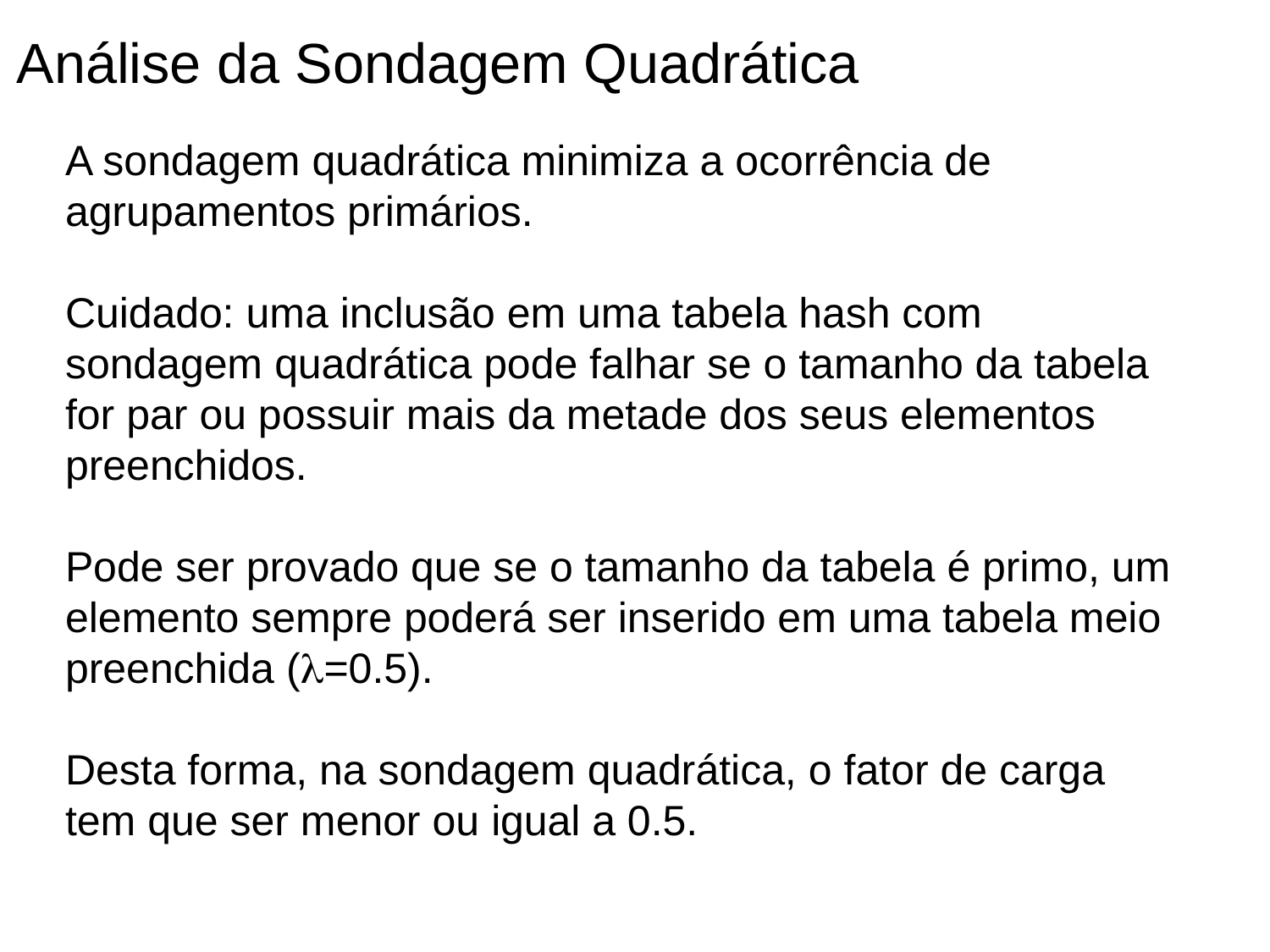

Análise da Sondagem Quadrática
A sondagem quadrática minimiza a ocorrência de agrupamentos primários.

Cuidado: uma inclusão em uma tabela hash com sondagem quadrática pode falhar se o tamanho da tabela for par ou possuir mais da metade dos seus elementos preenchidos.

Pode ser provado que se o tamanho da tabela é primo, um elemento sempre poderá ser inserido em uma tabela meio preenchida (λ=0.5).

Desta forma, na sondagem quadrática, o fator de carga tem que ser menor ou igual a 0.5.